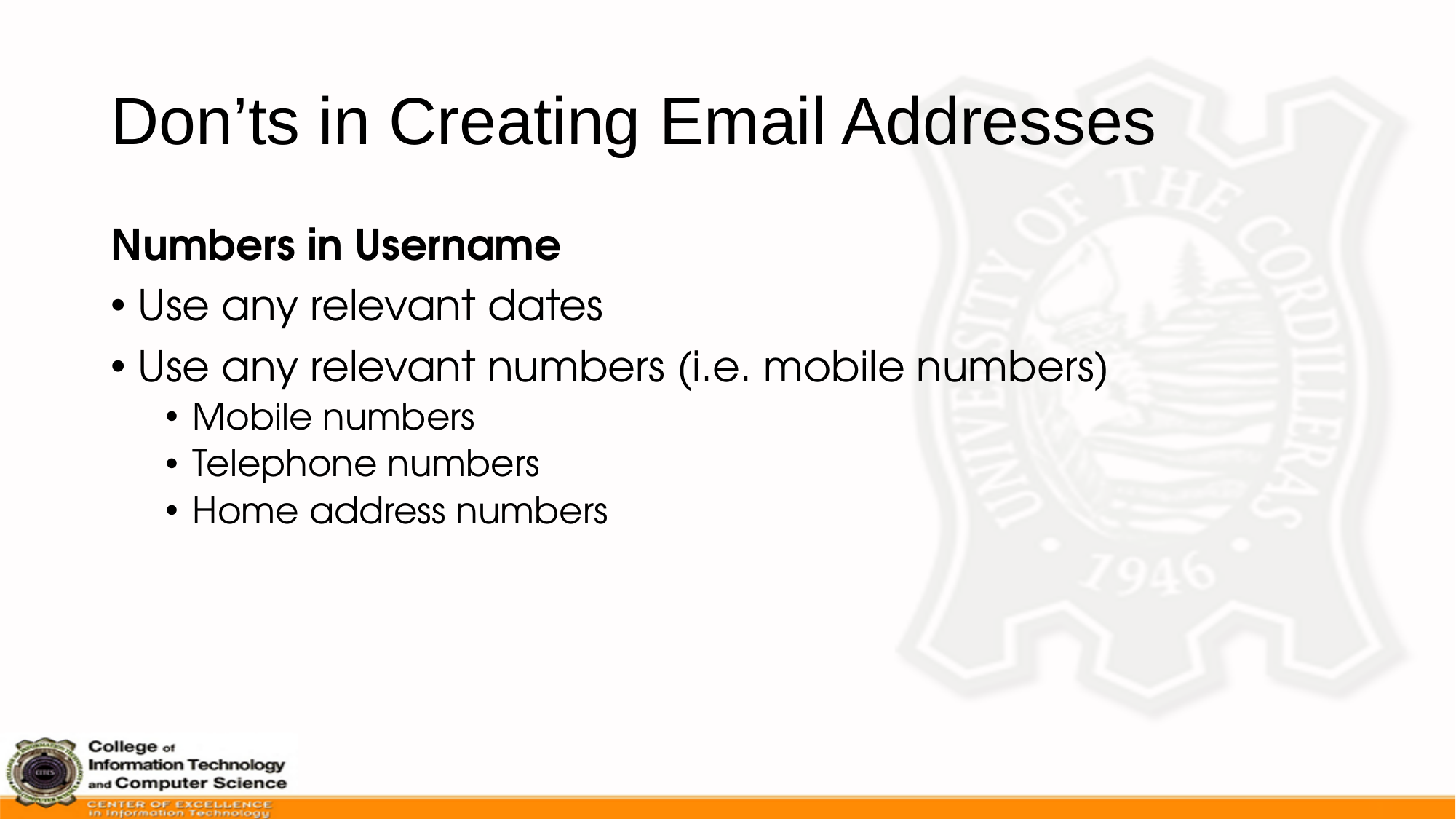

# Don’ts in Creating Email Addresses
Numbers in Username
Use any relevant dates
Use any relevant numbers (i.e. mobile numbers)
Mobile numbers
Telephone numbers
Home address numbers